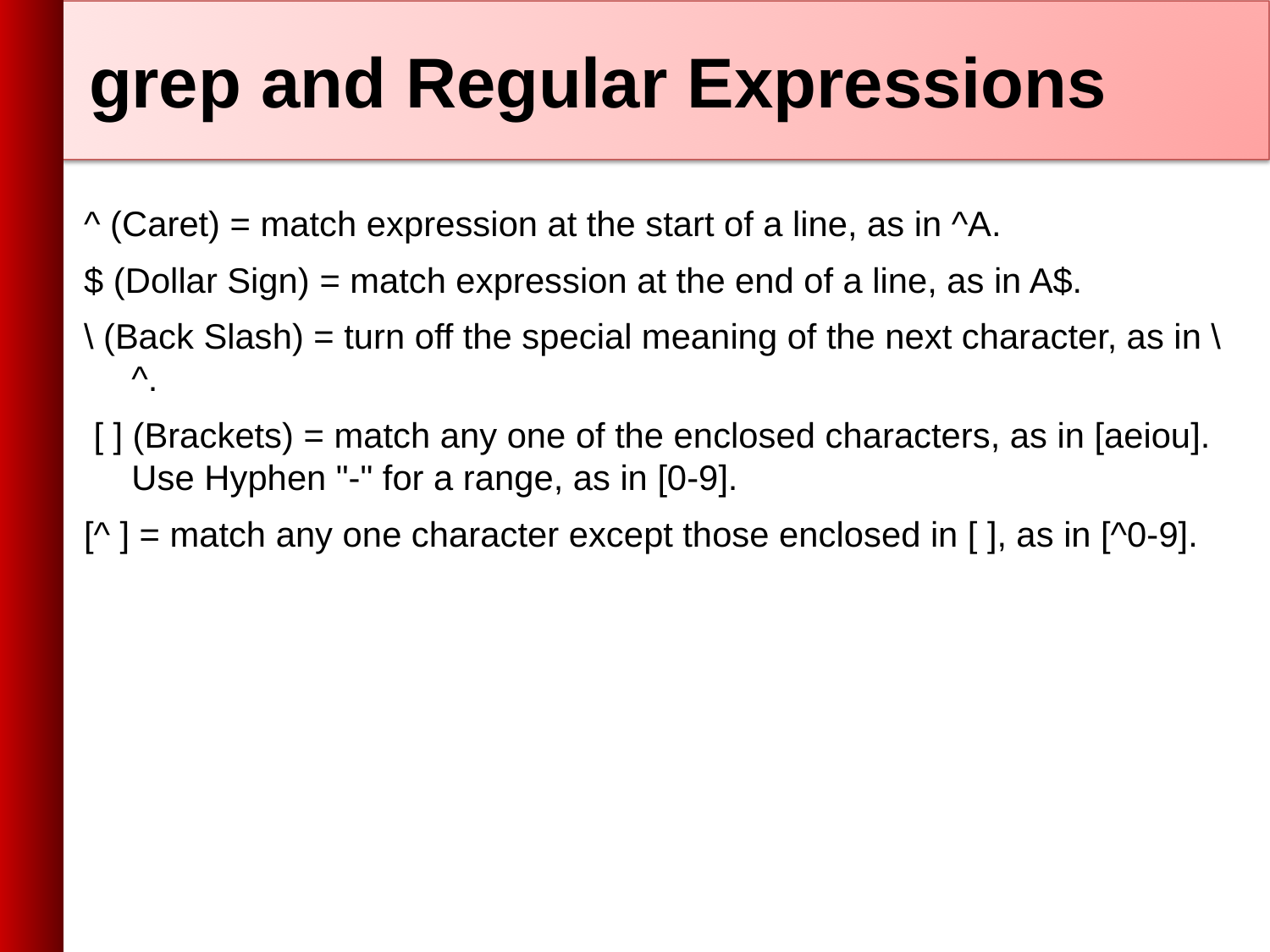

# grep and Regular Expressions
^ (Caret) = match expression at the start of a line, as in ^A.
$ (Dollar Sign) = match expression at the end of a line, as in A$.
\ (Back Slash) = turn off the special meaning of the next character, as in \^.
 [ ] (Brackets) = match any one of the enclosed characters, as in [aeiou]. Use Hyphen "-" for a range, as in [0-9].
[^ ] = match any one character except those enclosed in [ ], as in [^0-9].